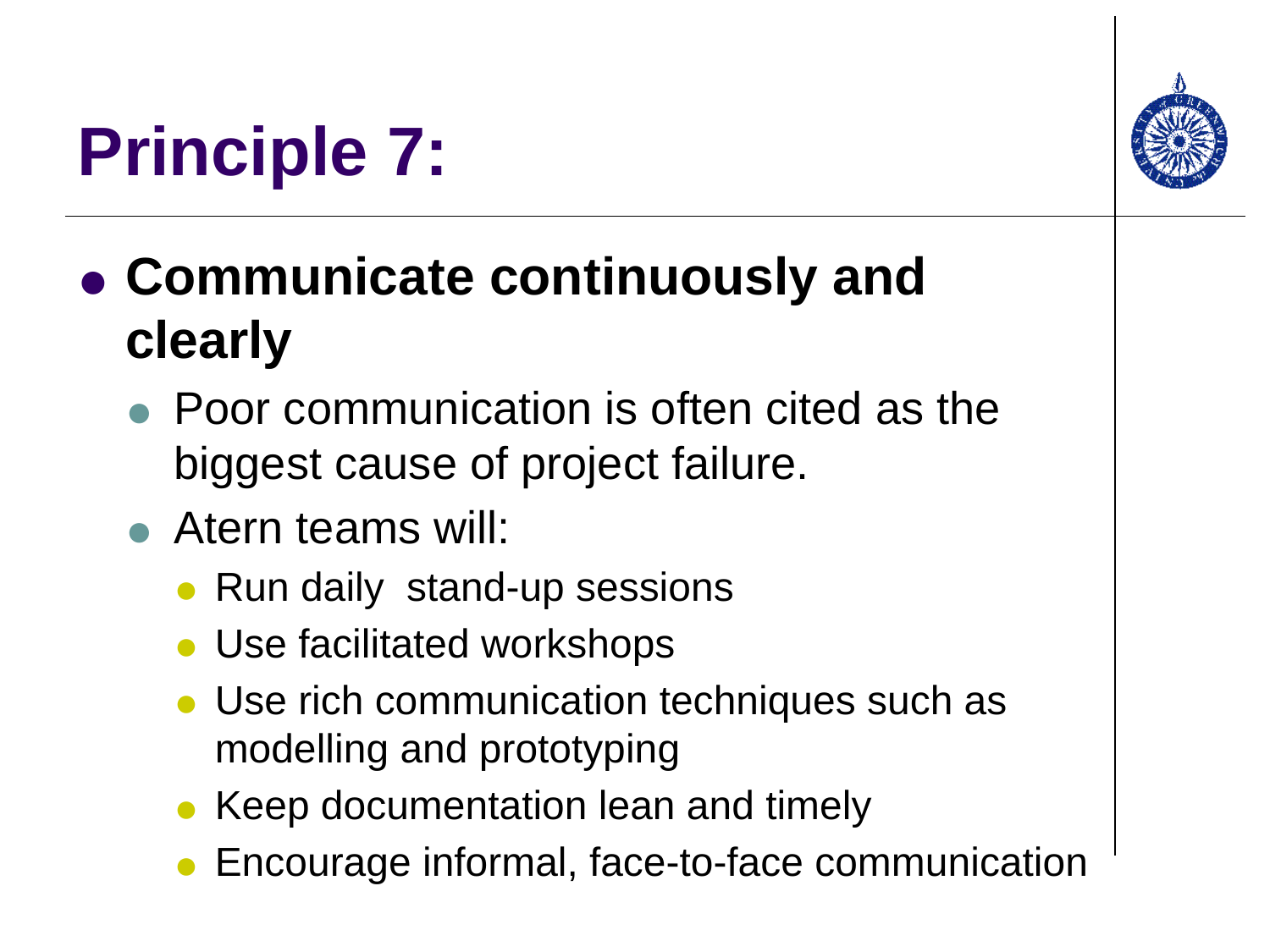

# Principle 7:
Communicate continuously and clearly
Poor communication is often cited as the biggest cause of project failure.
Atern teams will:
Run daily  stand-up sessions
Use facilitated workshops
Use rich communication techniques such as modelling and prototyping
Keep documentation lean and timely
Encourage informal, face-to-face communication